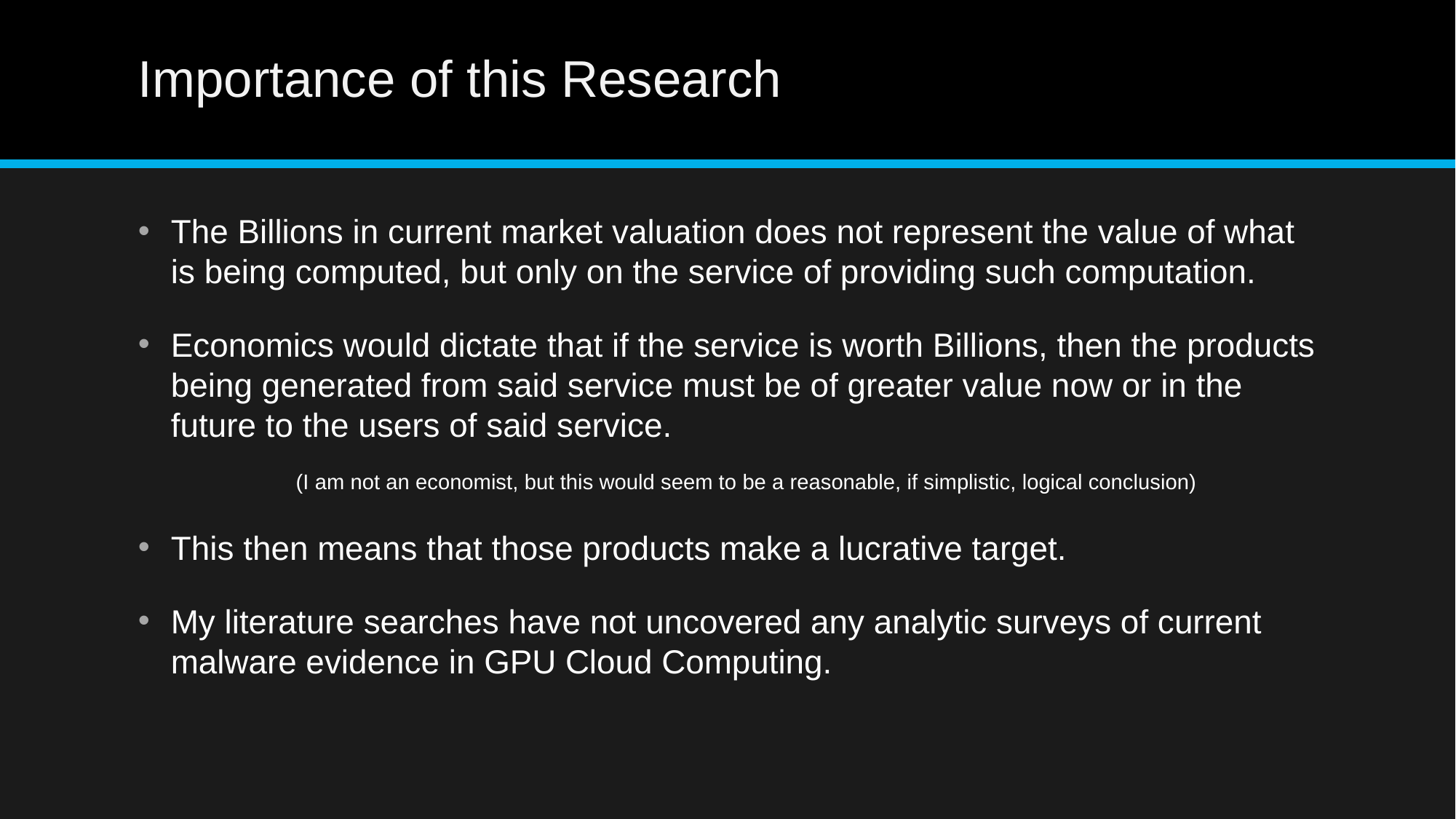

# Importance of this Research
The Billions in current market valuation does not represent the value of what is being computed, but only on the service of providing such computation.
Economics would dictate that if the service is worth Billions, then the products being generated from said service must be of greater value now or in the future to the users of said service.
(I am not an economist, but this would seem to be a reasonable, if simplistic, logical conclusion)
This then means that those products make a lucrative target.
My literature searches have not uncovered any analytic surveys of current malware evidence in GPU Cloud Computing.